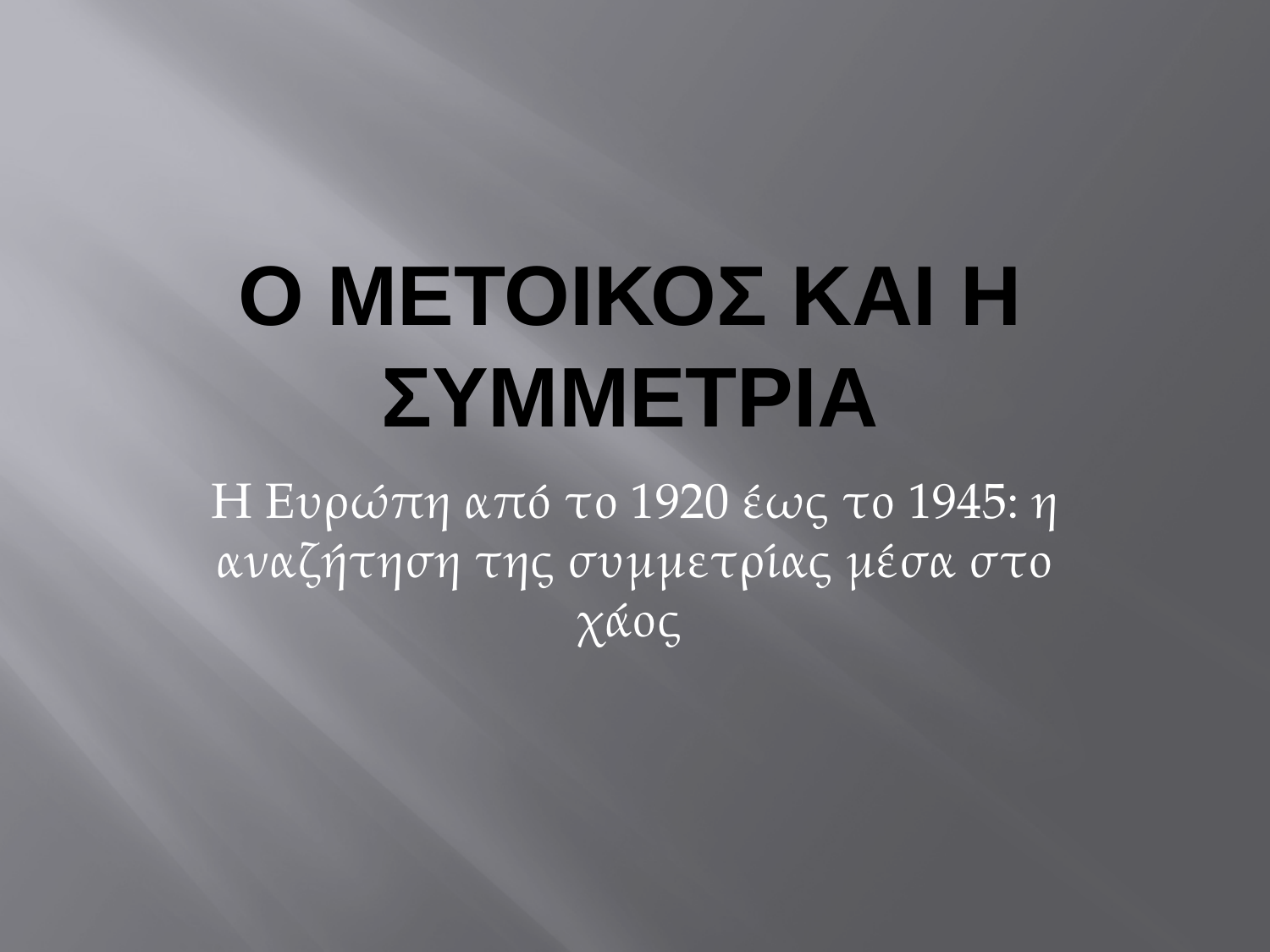

# Ο ΜΕΤΟΙΚΟΣ ΚΑΙ Η ΣΥΜΜΕΤΡΙΑ
Η Ευρώπη από το 1920 έως το 1945: η αναζήτηση της συμμετρίας μέσα στο χάος